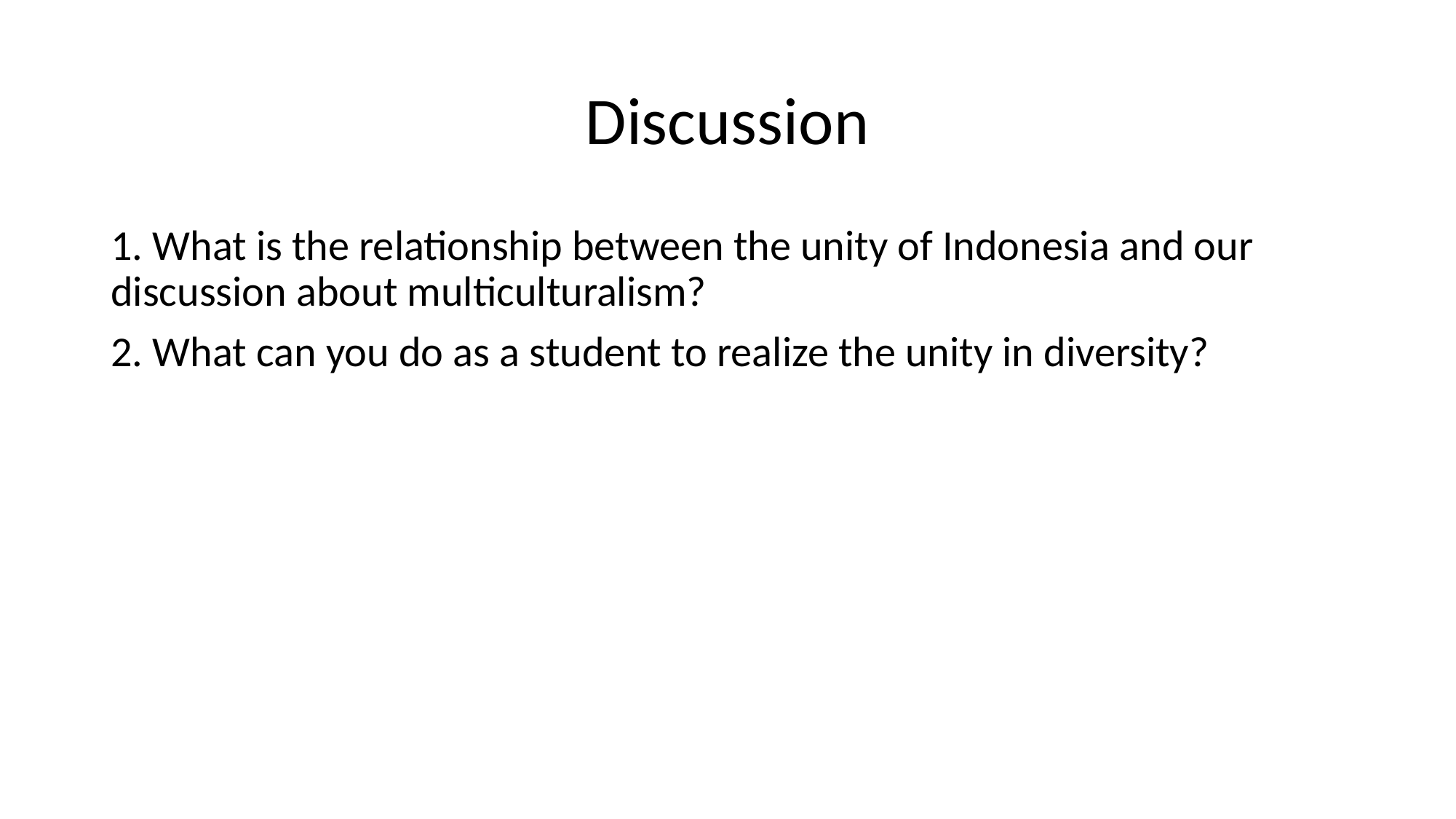

# Discussion
1. What is the relationship between the unity of Indonesia and our discussion about multiculturalism?
2. What can you do as a student to realize the unity in diversity?